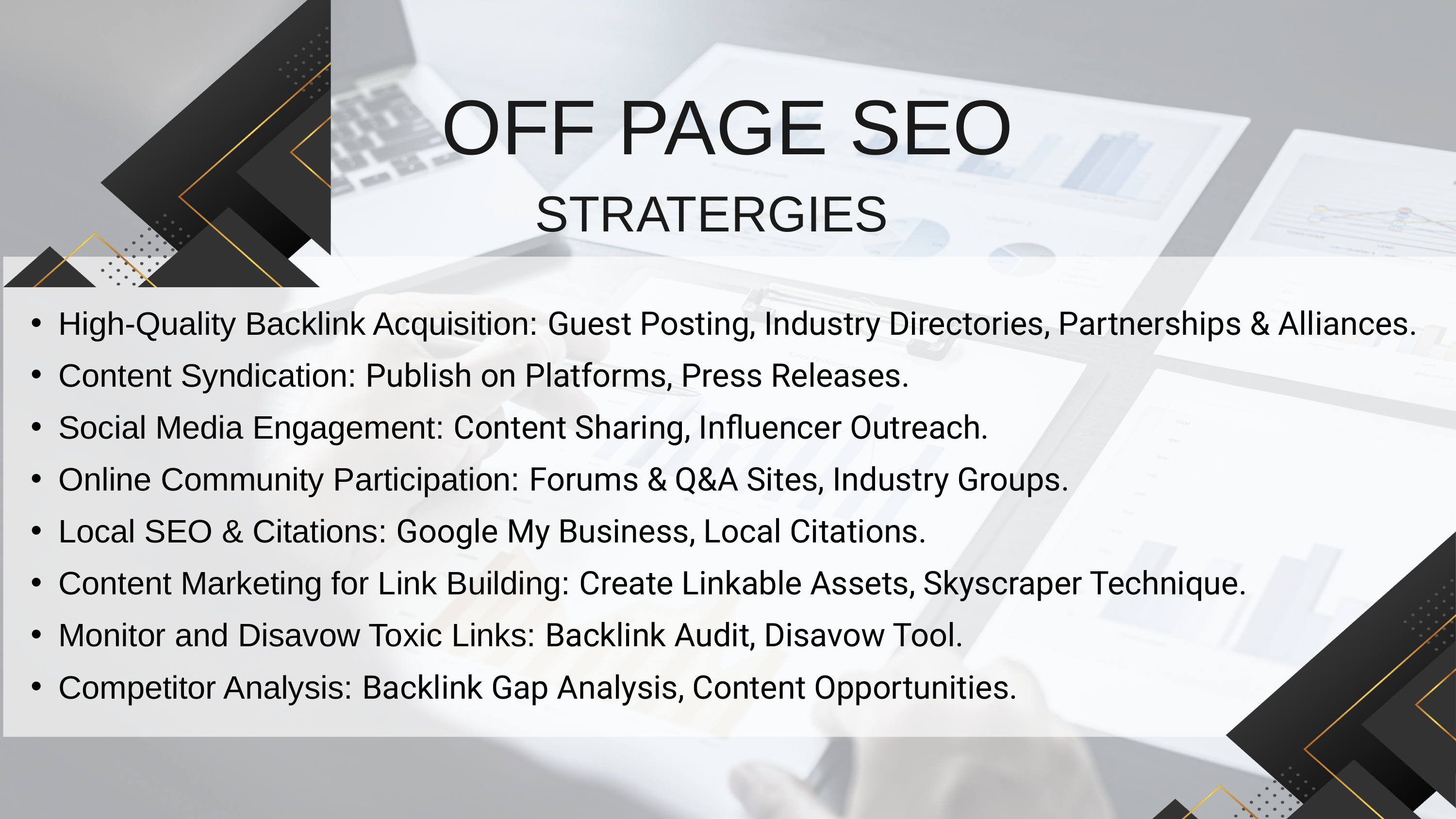

OFF PAGE SEO
STRATERGIES

High-Quality Backlink Acquisition: Guest Posting, Industry Directories, Partnerships & Alliances.
Content Syndication: Publish on Platforms, Press Releases.
Social Media Engagement: Content Sharing, Influencer Outreach.
Online Community Participation: Forums & Q&A Sites, Industry Groups.
Local SEO & Citations: Google My Business, Local Citations.
Content Marketing for Link Building: Create Linkable Assets, Skyscraper Technique.
Monitor and Disavow Toxic Links: Backlink Audit, Disavow Tool.
Competitor Analysis: Backlink Gap Analysis, Content Opportunities.